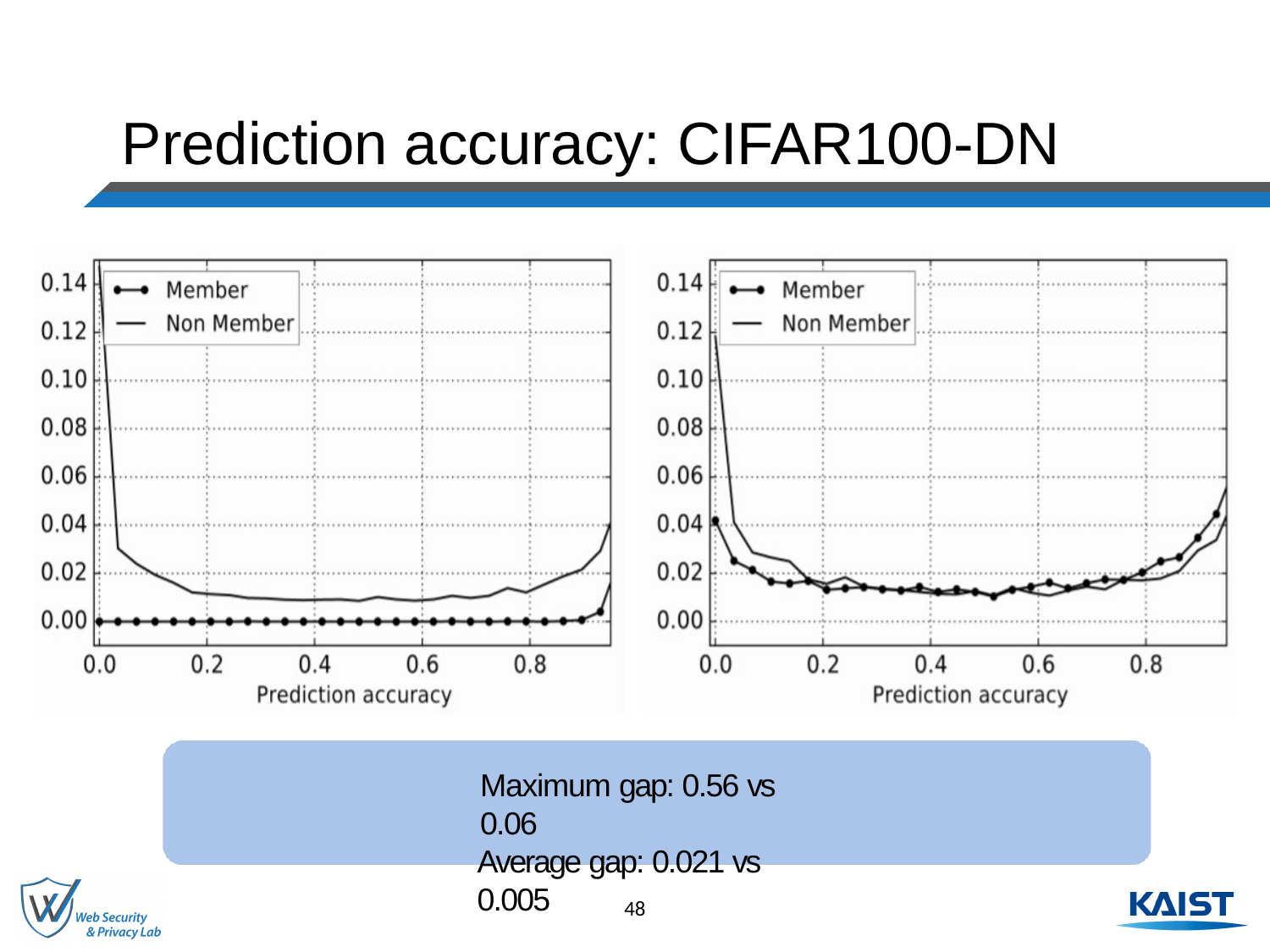

# Prediction accuracy: CIFAR100-DN

Maximum gap: 0.56 vs 0.06
Average gap: 0.021 vs 0.005
48